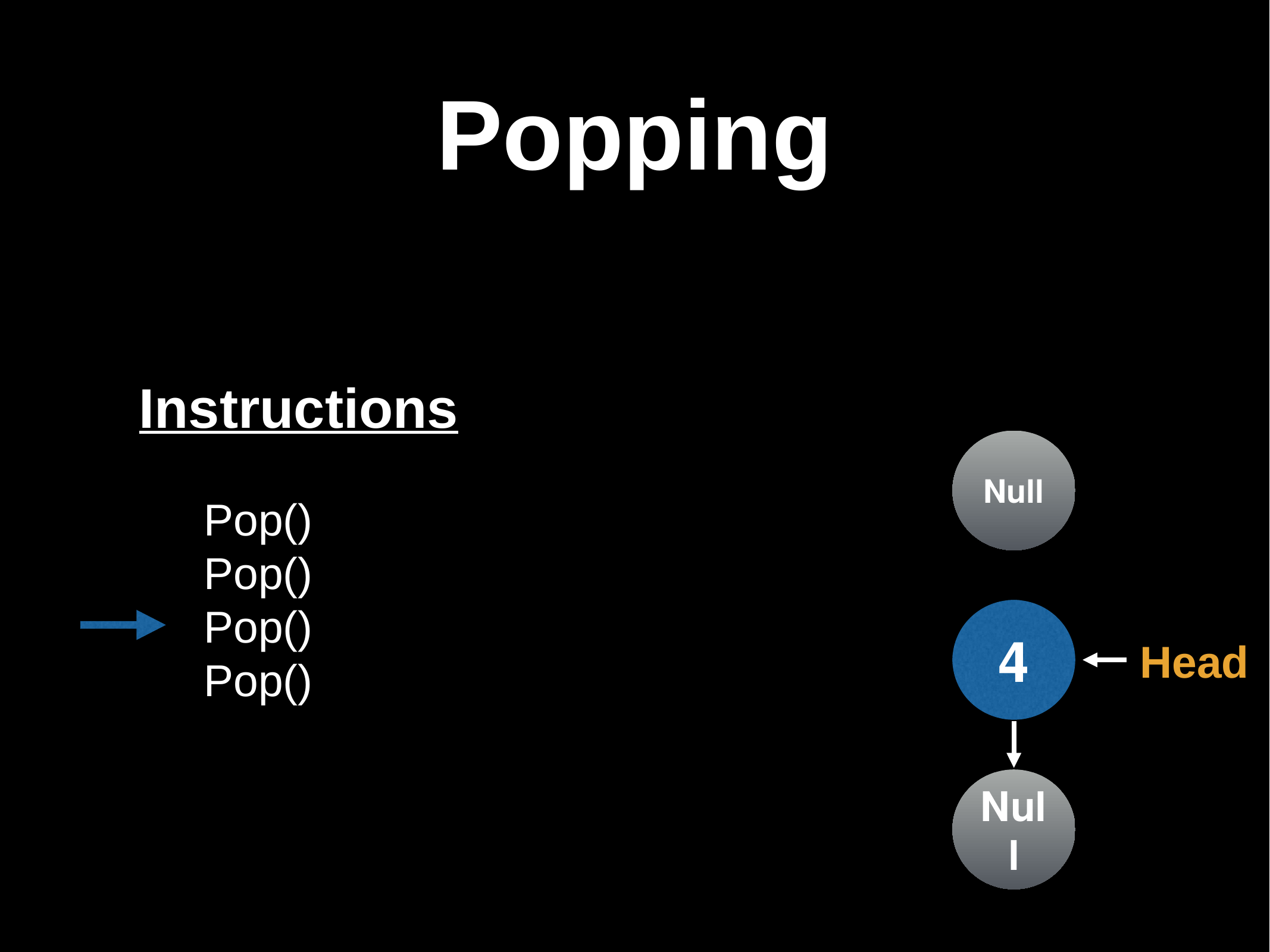

# Popping
Instructions
Null
Pop()
Pop()
Pop()
Pop()
4

Head

Null